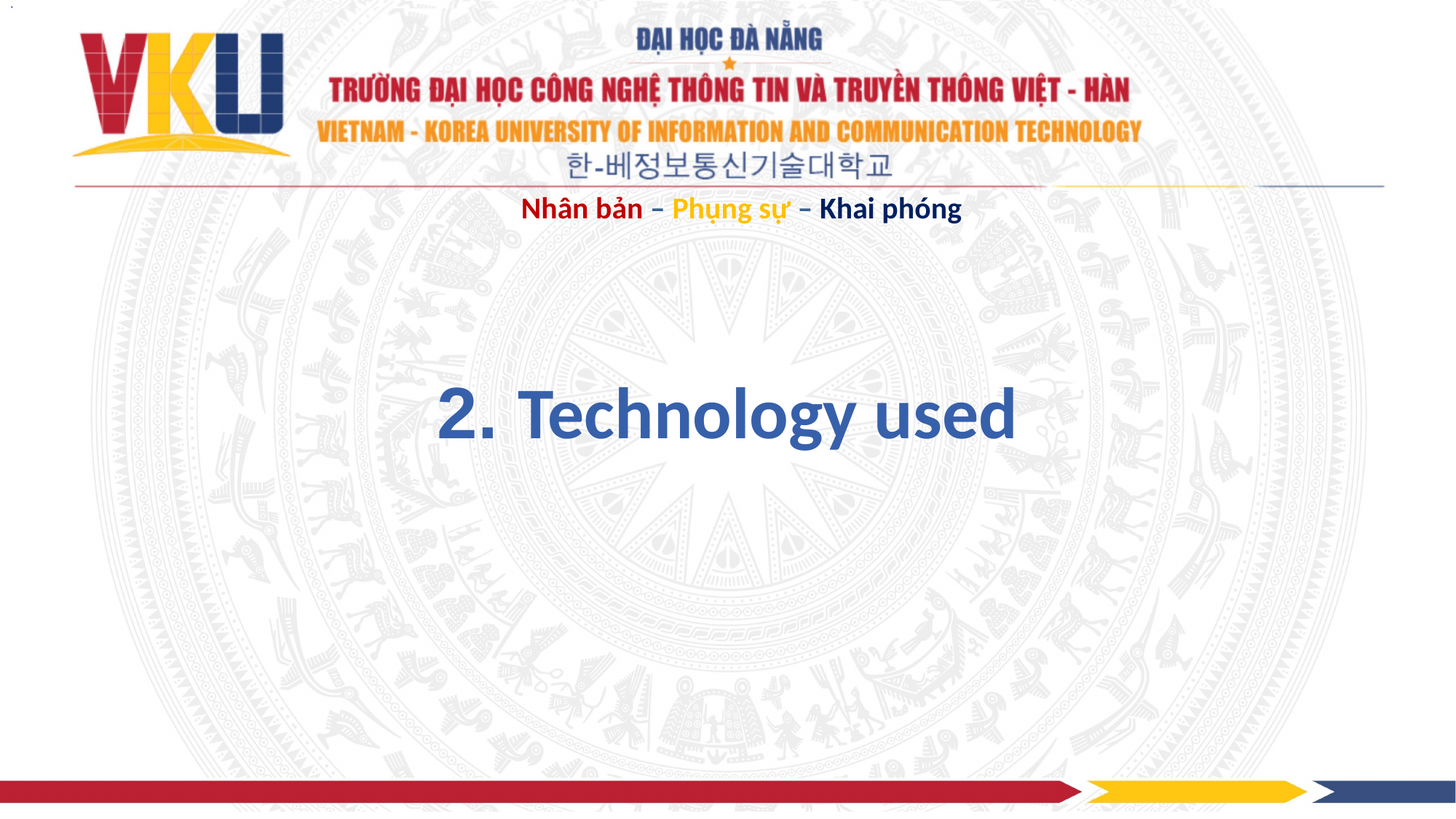

Nhân bản – Phụng sự – Khai phóng
# 2. Technology used